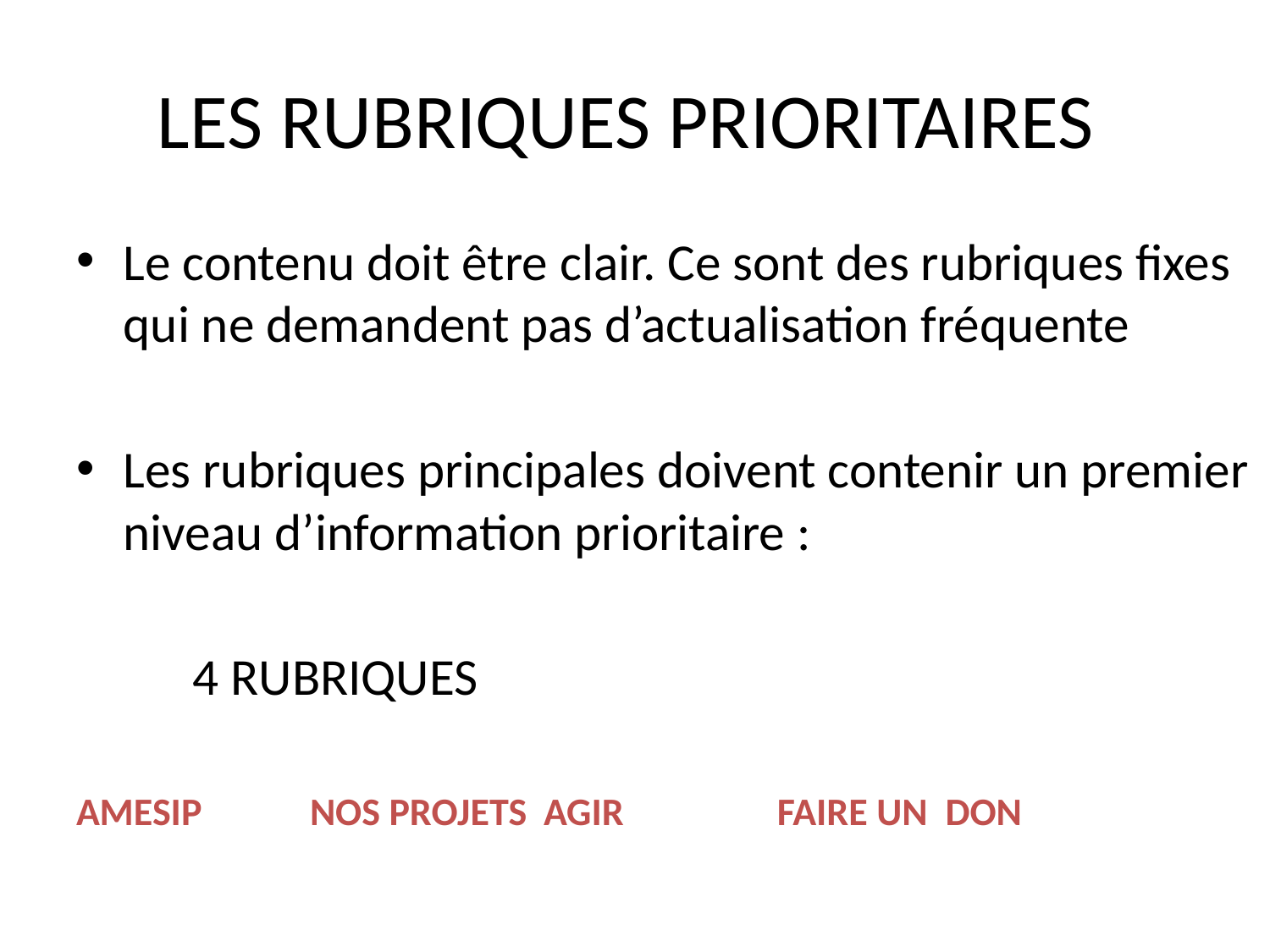

# LES RUBRIQUES PRIORITAIRES
Le contenu doit être clair. Ce sont des rubriques fixes qui ne demandent pas d’actualisation fréquente

Les rubriques principales doivent contenir un premier niveau d’information prioritaire :

						4 RUBRIQUES

AMESIP 		NOS PROJETS 			AGIR 			FAIRE UN  DON